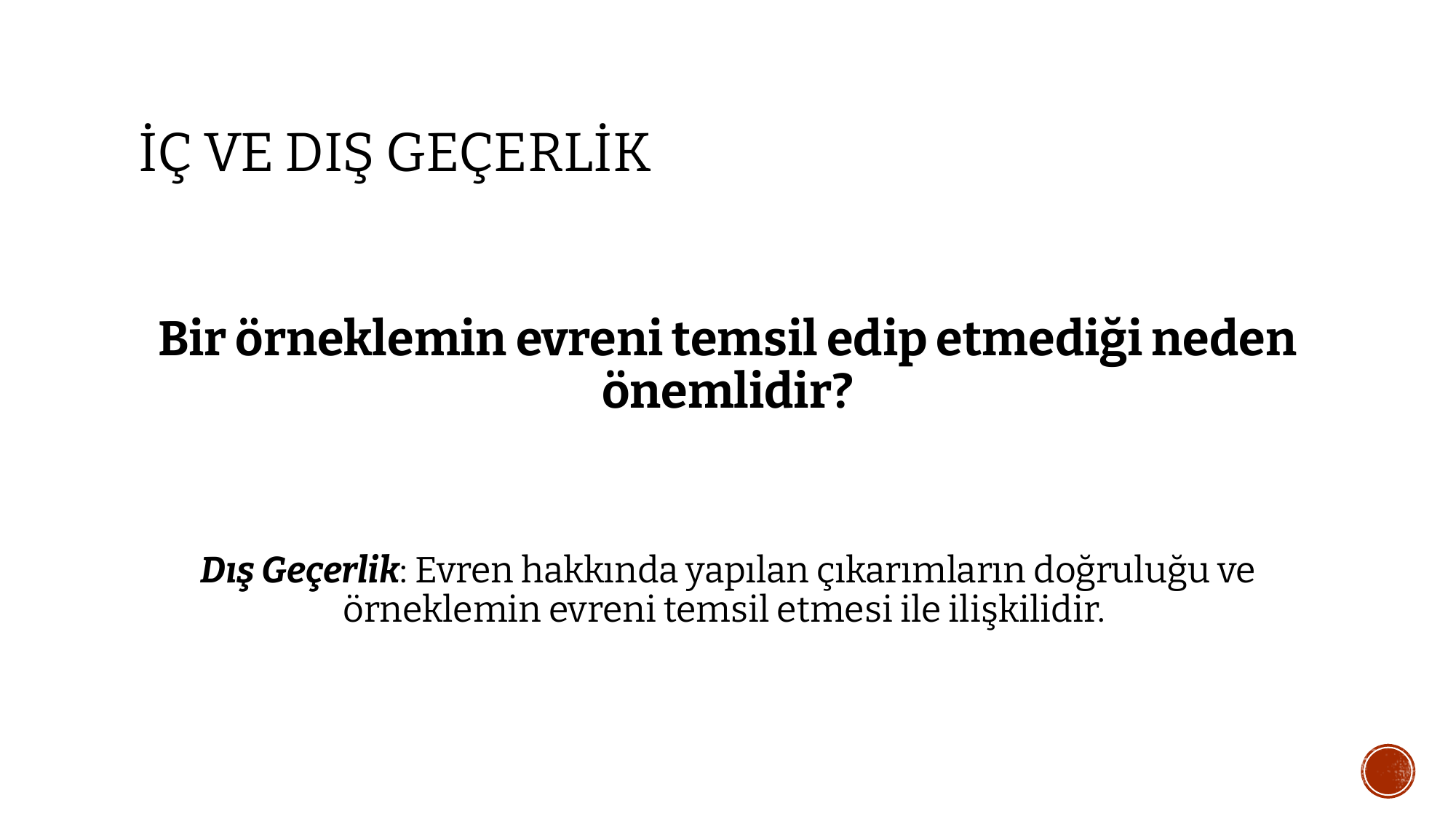

# İç ve dış geçerlik

Bir örneklemin evreni temsil edip etmediği neden önemlidir?

Dış Geçerlik: Evren hakkında yapılan çıkarımların doğruluğu ve örneklemin evreni temsil etmesi ile ilişkilidir.